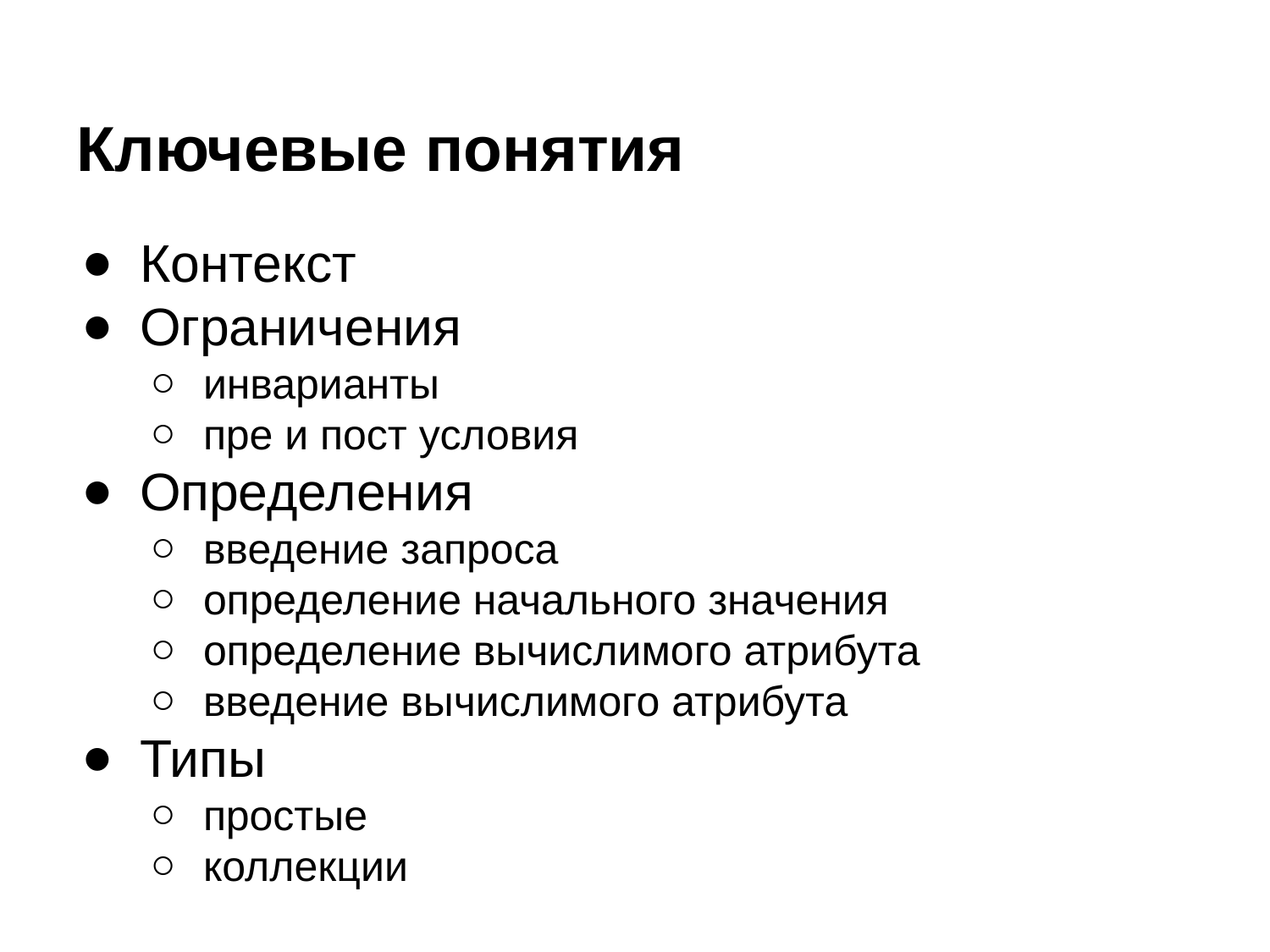

# Ключевые понятия
Контекст
Ограничения
инварианты
пре и пост условия
Определения
введение запроса
определение начального значения
определение вычислимого атрибута
введение вычислимого атрибута
Типы
простые
коллекции